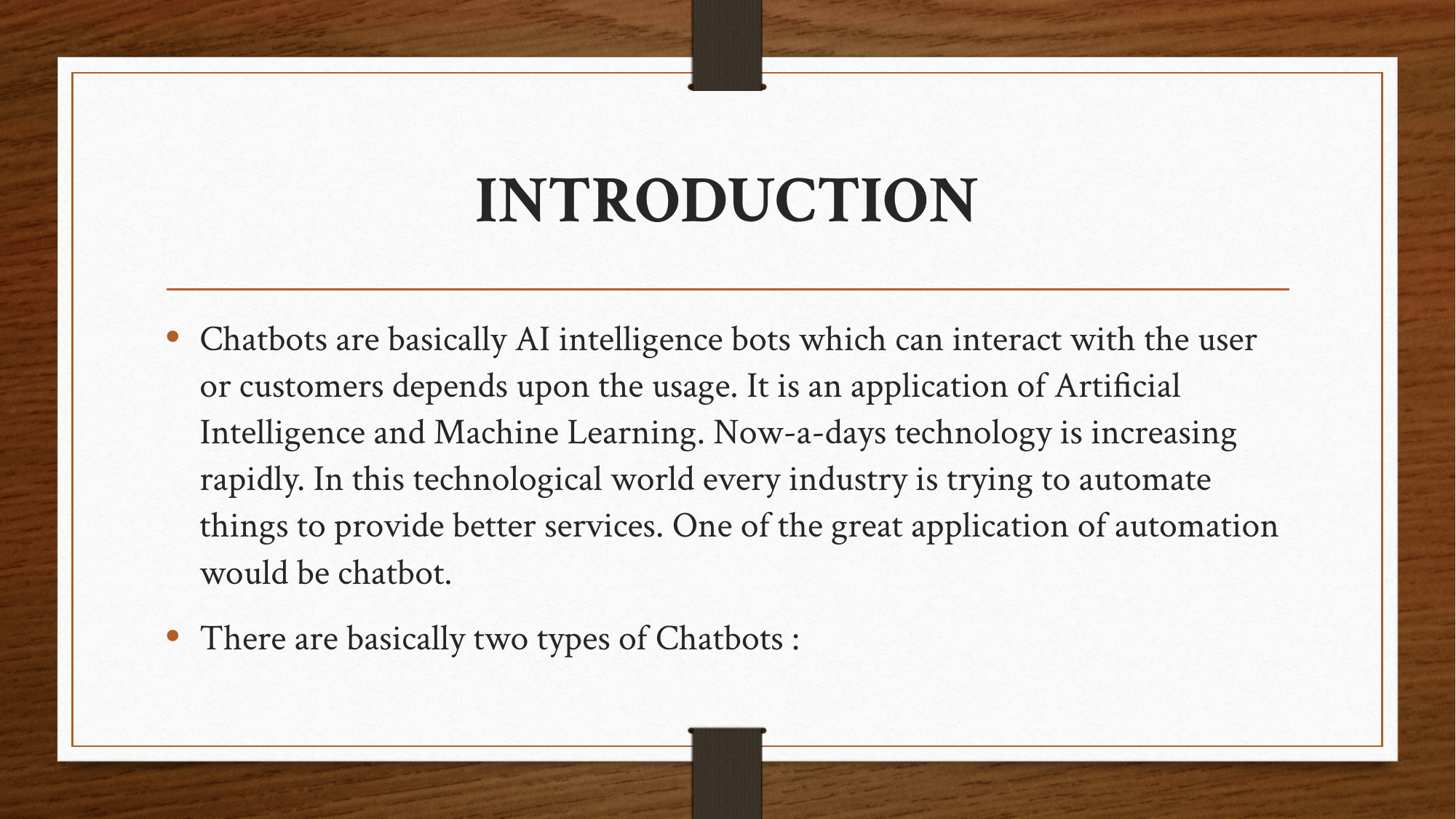

# INTRODUCTION
Chatbots are basically AI intelligence bots which can interact with the user or customers depends upon the usage. It is an application of Artificial Intelligence and Machine Learning­. Now-a-days technology is increasing rapidly. In this technological world every industry is trying to automate things to provide better services. One of the great application of automation would be chatbot.
There are basically two types of Chatbots :